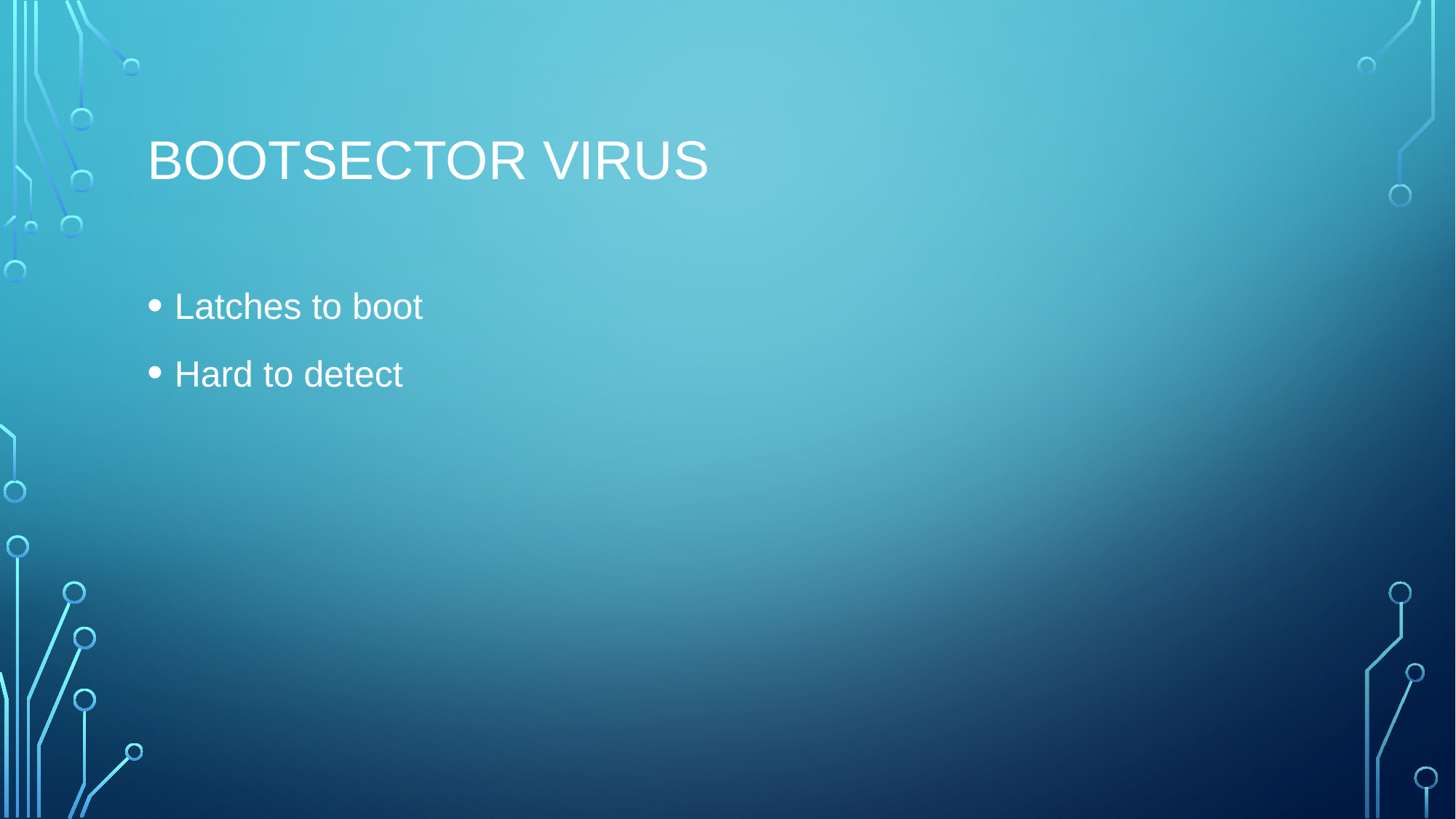

# Bootsector virus
Latches to boot
Hard to detect